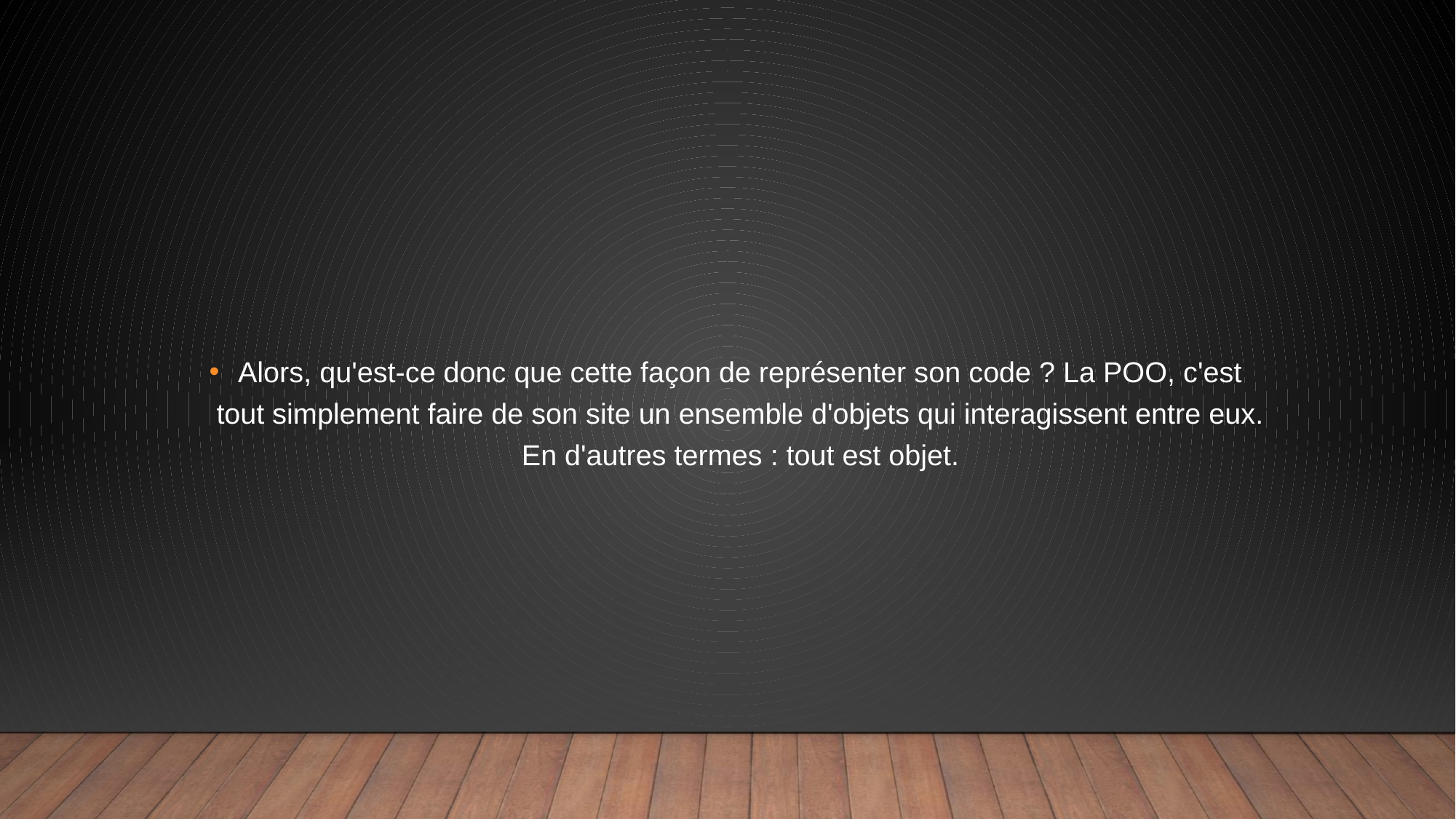

#
Alors, qu'est-ce donc que cette façon de représenter son code ? La POO, c'est tout simplement faire de son site un ensemble d'objets qui interagissent entre eux. En d'autres termes : tout est objet.